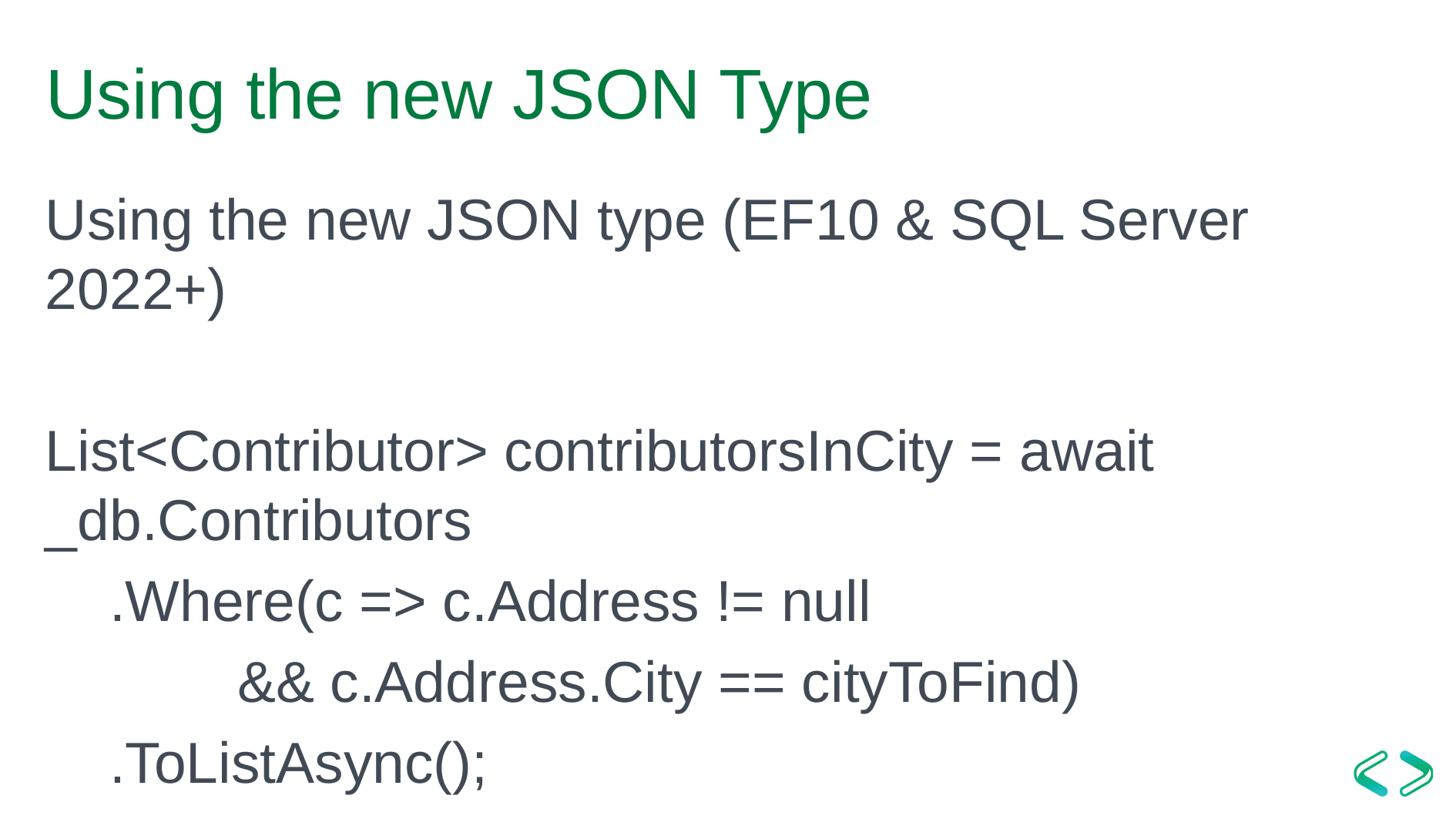

# Using the new JSON Type
Using the new JSON type (EF10 & SQL Server 2022+)

List<Contributor> contributorsInCity = await _db.Contributors
    .Where(c => c.Address != null
            && c.Address.City == cityToFind)
    .ToListAsync();